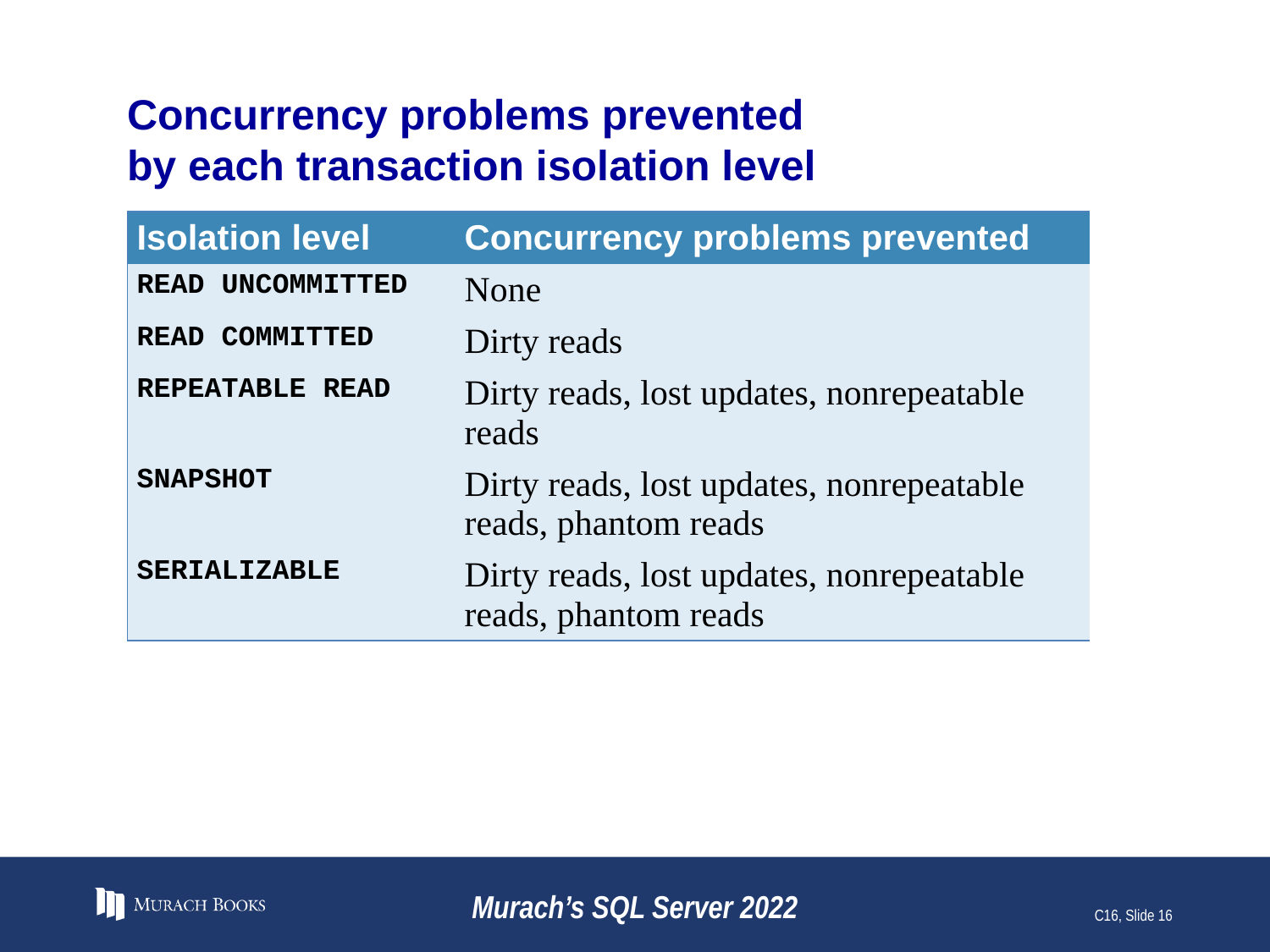

# Concurrency problems prevented by each transaction isolation level
| Isolation level | Concurrency problems prevented |
| --- | --- |
| READ UNCOMMITTED | None |
| READ COMMITTED | Dirty reads |
| REPEATABLE READ | Dirty reads, lost updates, nonrepeatable reads |
| SNAPSHOT | Dirty reads, lost updates, nonrepeatable reads, phantom reads |
| SERIALIZABLE | Dirty reads, lost updates, nonrepeatable reads, phantom reads |

Murach’s SQL Server 2022

C16, Slide 16